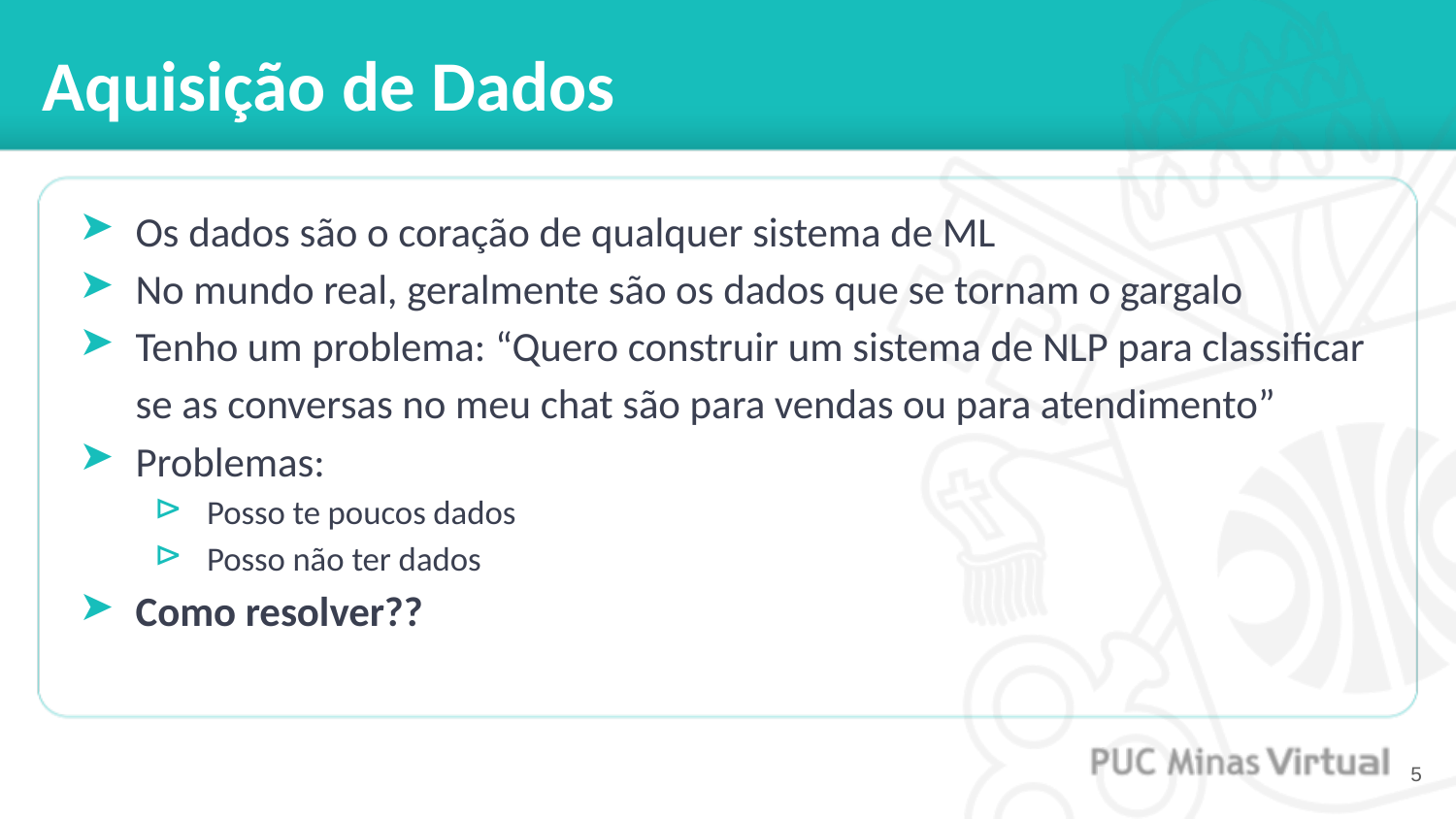

# Aquisição de Dados
Os dados são o coração de qualquer sistema de ML
No mundo real, geralmente são os dados que se tornam o gargalo
Tenho um problema: “Quero construir um sistema de NLP para classificar se as conversas no meu chat são para vendas ou para atendimento”
Problemas:
Posso te poucos dados
Posso não ter dados
Como resolver??
5